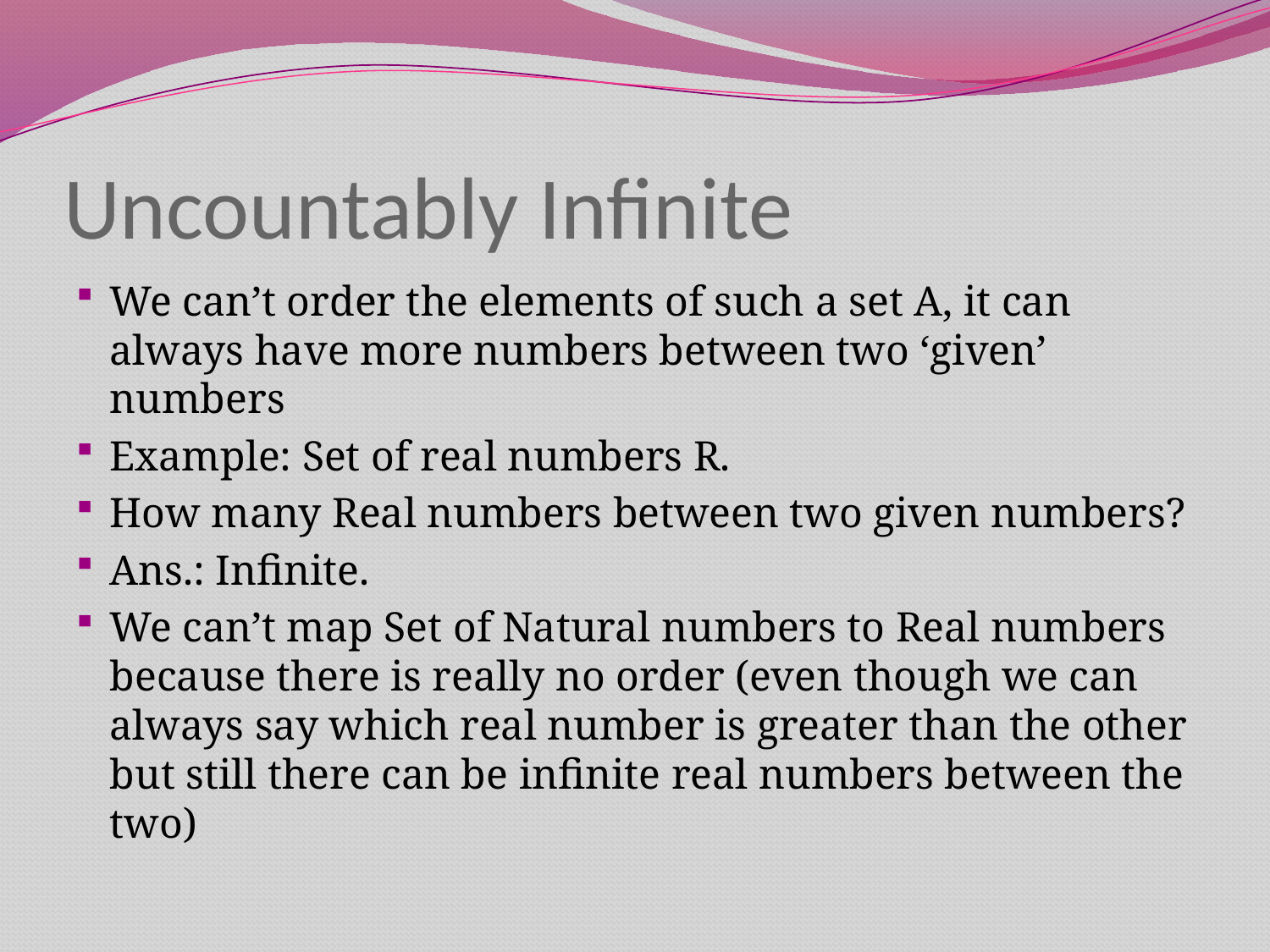

# Uncountably Infinite
We can’t order the elements of such a set A, it can always have more numbers between two ‘given’ numbers
Example: Set of real numbers R.
How many Real numbers between two given numbers?
Ans.: Infinite.
We can’t map Set of Natural numbers to Real numbers because there is really no order (even though we can always say which real number is greater than the other but still there can be infinite real numbers between the two)